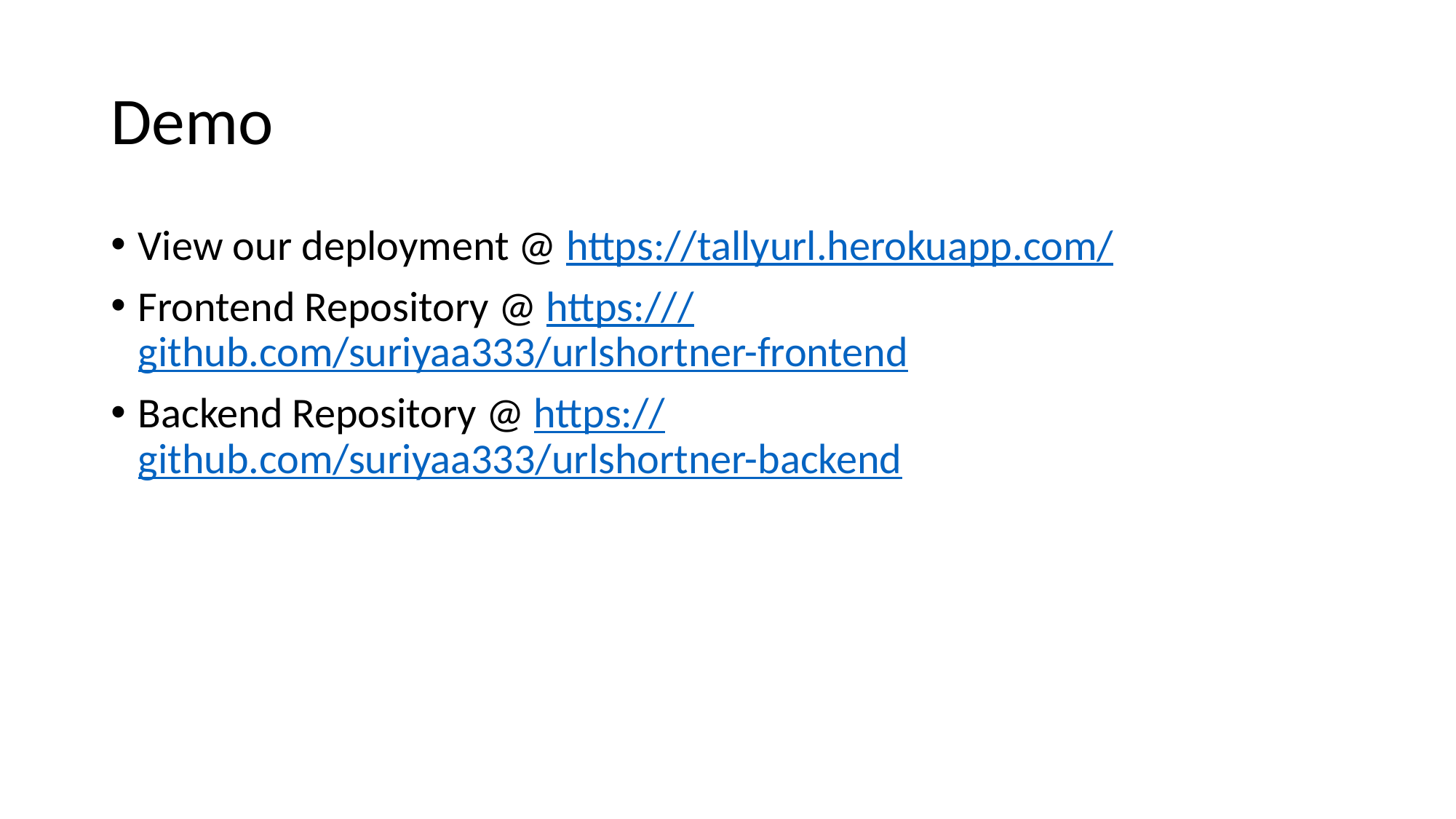

# Demo
View our deployment @ https://tallyurl.herokuapp.com/
Frontend Repository @ https:///github.com/suriyaa333/urlshortner-frontend
Backend Repository @ https://github.com/suriyaa333/urlshortner-backend